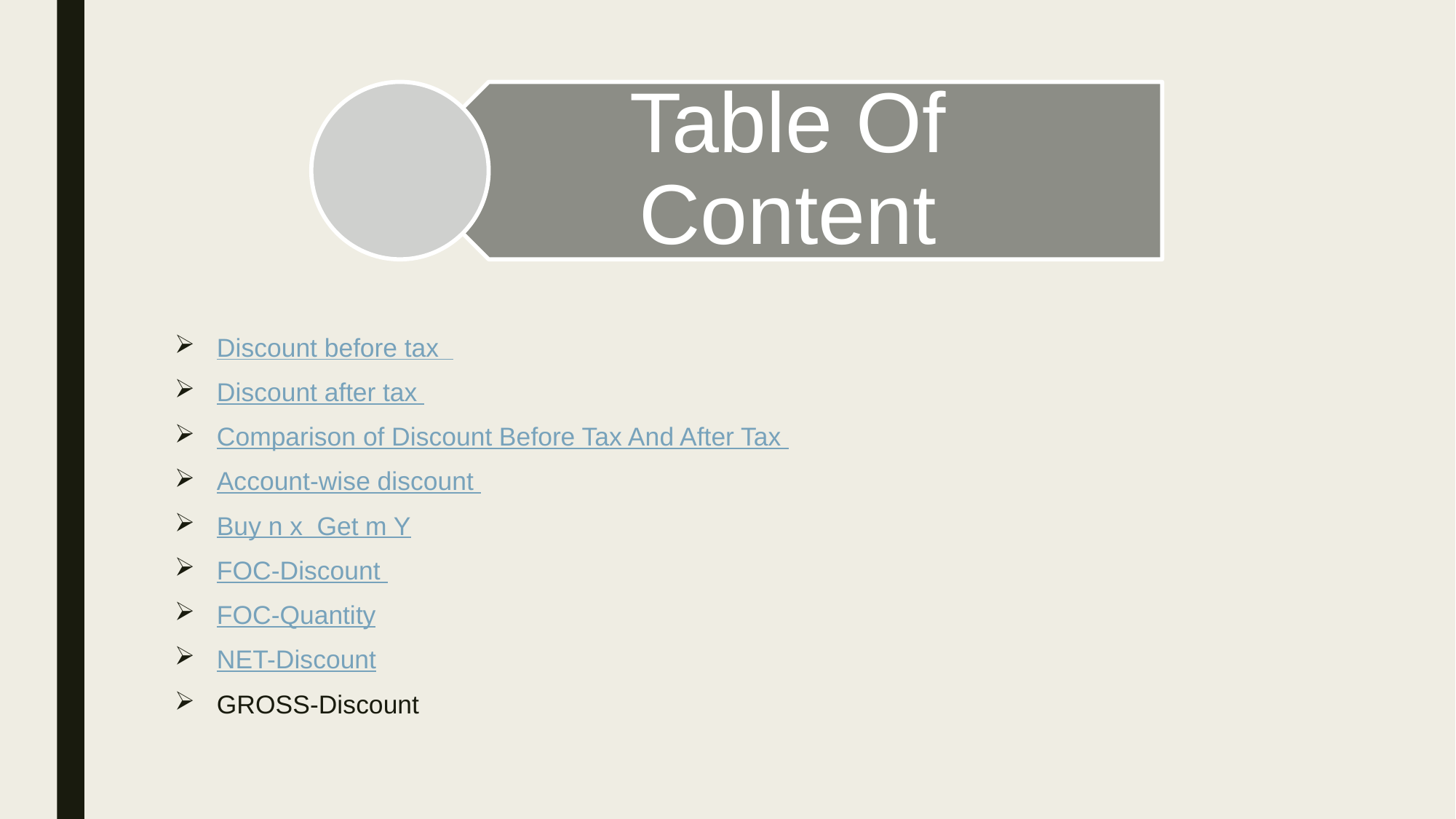

Table Of Content
Discount before tax
Discount after tax
Comparison of Discount Before Tax And After Tax
Account-wise discount
Buy n x  Get m Y
FOC-Discount
FOC-Quantity
NET-Discount
GROSS-Discount